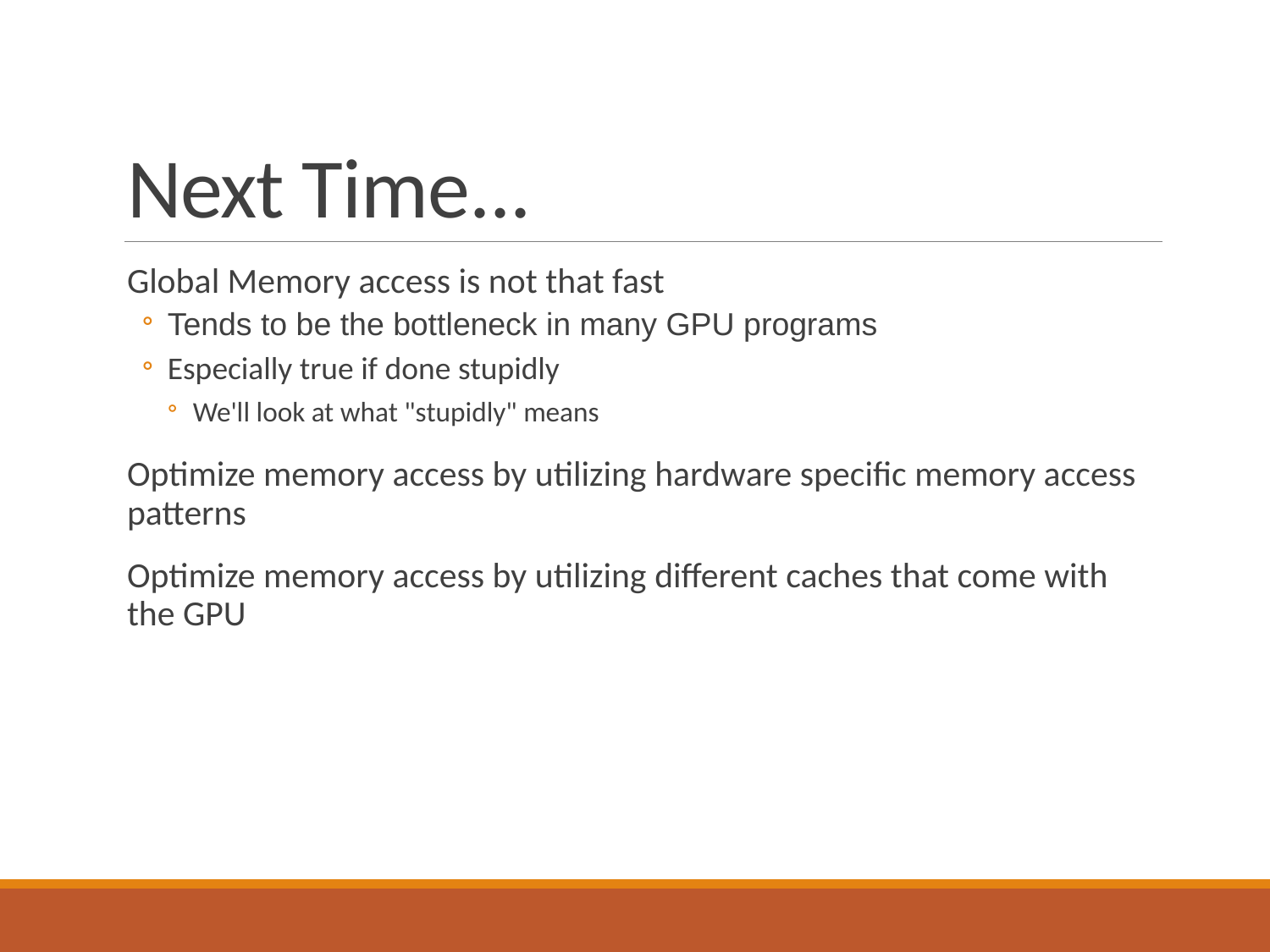

# Next Time...
Global Memory access is not that fast
Tends to be the bottleneck in many GPU programs
Especially true if done stupidly
We'll look at what "stupidly" means
Optimize memory access by utilizing hardware specific memory access patterns
Optimize memory access by utilizing different caches that come with the GPU